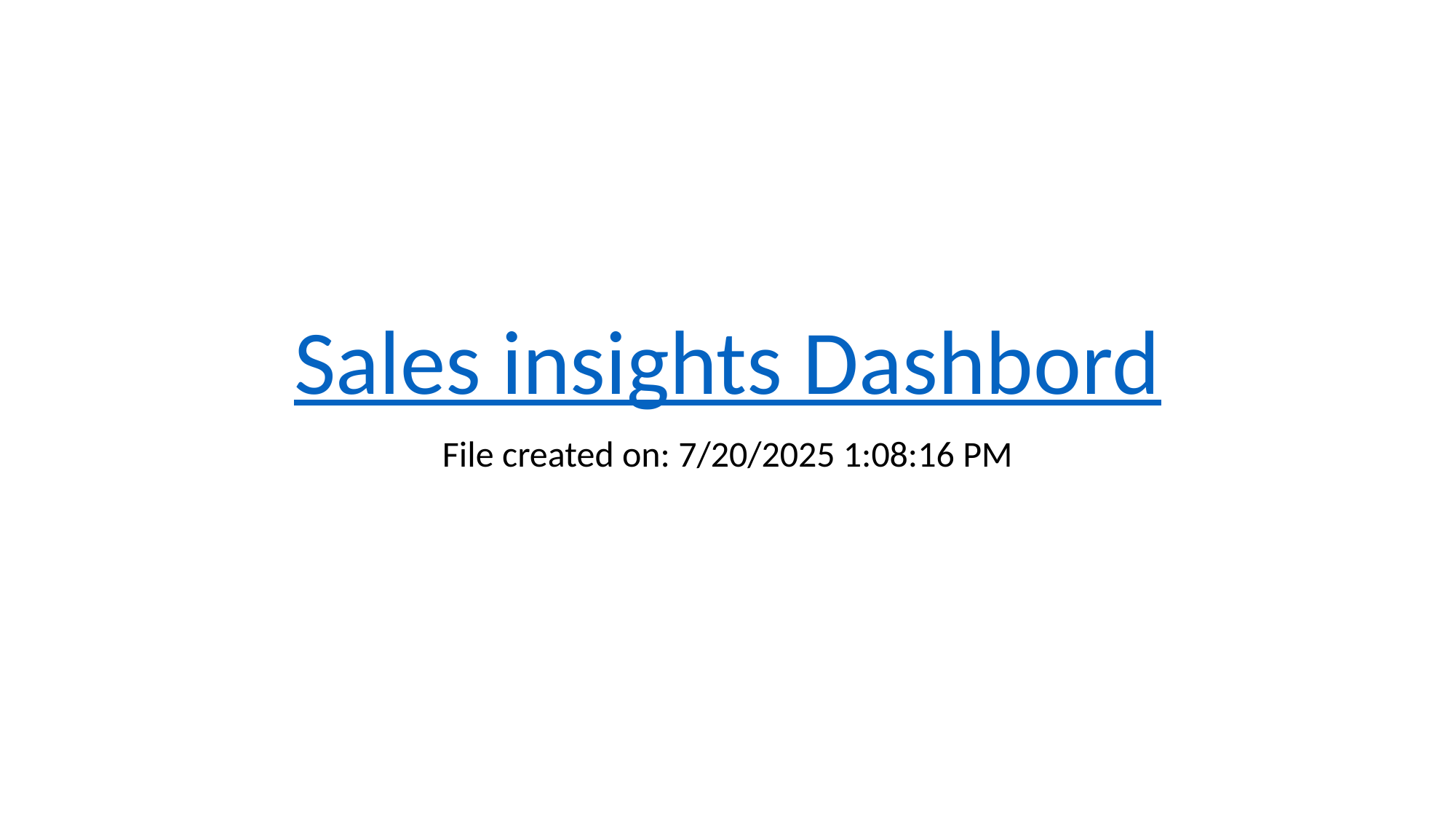

# Sales insights Dashbord
File created on: 7/20/2025 1:08:16 PM